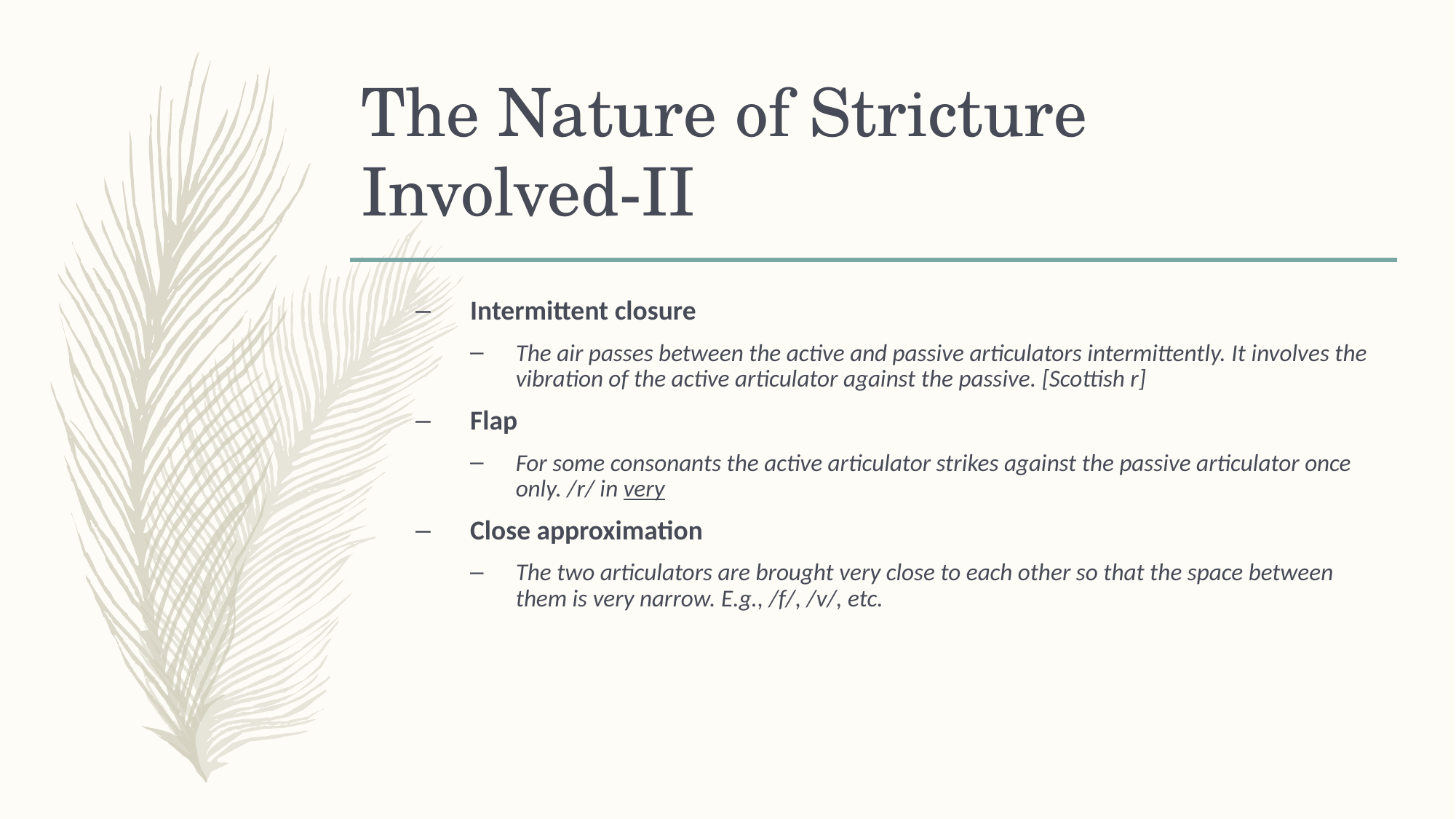

# The Nature of Stricture Involved-II
Intermittent closure
The air passes between the active and passive articulators intermittently. It involves the vibration of the active articulator against the passive. [Scottish r]
Flap
For some consonants the active articulator strikes against the passive articulator once only. /r/ in very
Close approximation
The two articulators are brought very close to each other so that the space between them is very narrow. E.g., /f/, /v/, etc.